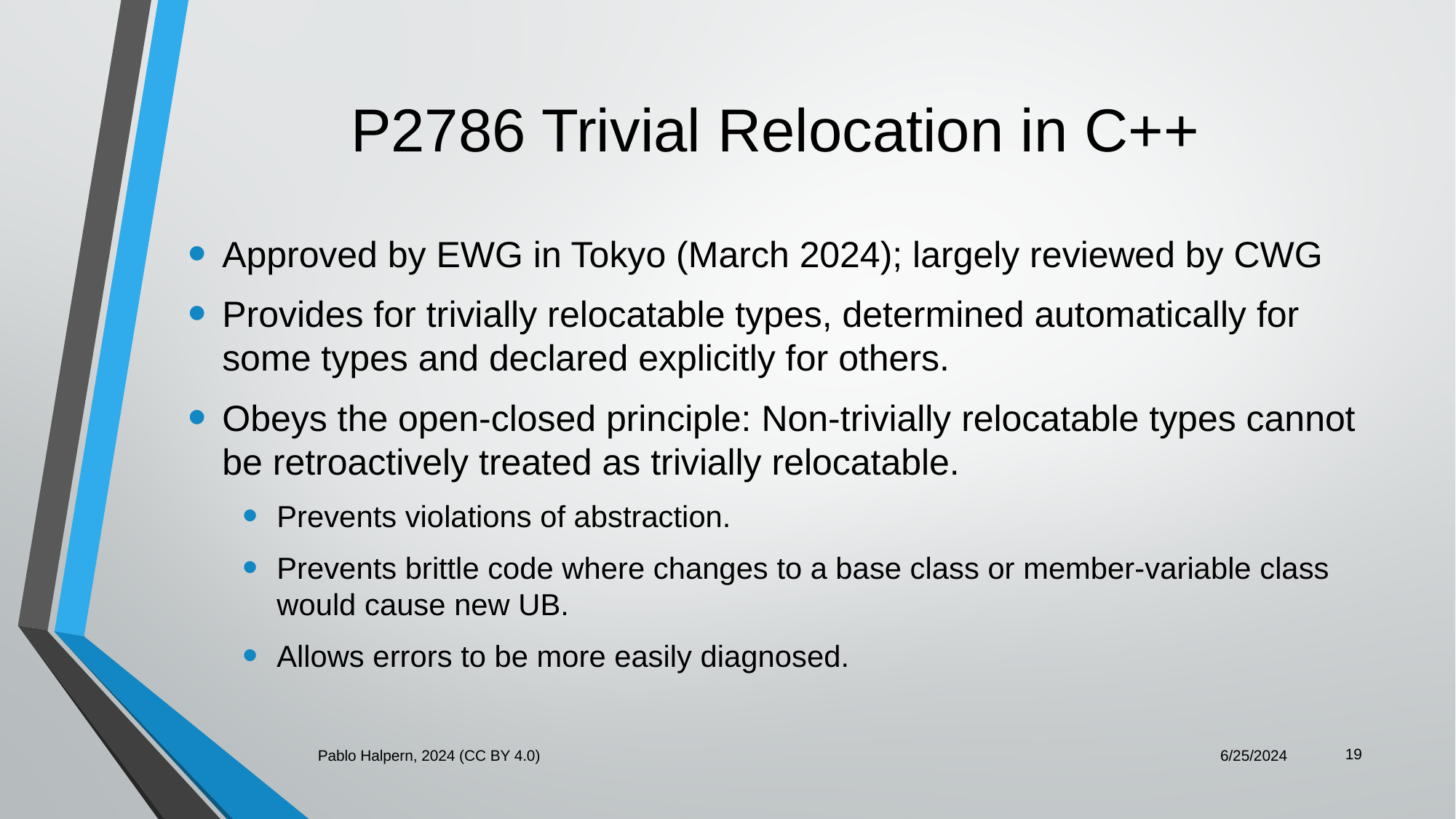

# P2786 Trivial Relocation in C++
Approved by EWG in Tokyo (March 2024); largely reviewed by CWG
Provides for trivially relocatable types, determined automatically for some types and declared explicitly for others.
Obeys the open-closed principle: Non-trivially relocatable types cannot be retroactively treated as trivially relocatable.
Prevents violations of abstraction.
Prevents brittle code where changes to a base class or member-variable class would cause new UB.
Allows errors to be more easily diagnosed.

19
Pablo Halpern, 2024 (CC BY 4.0)
6/25/2024